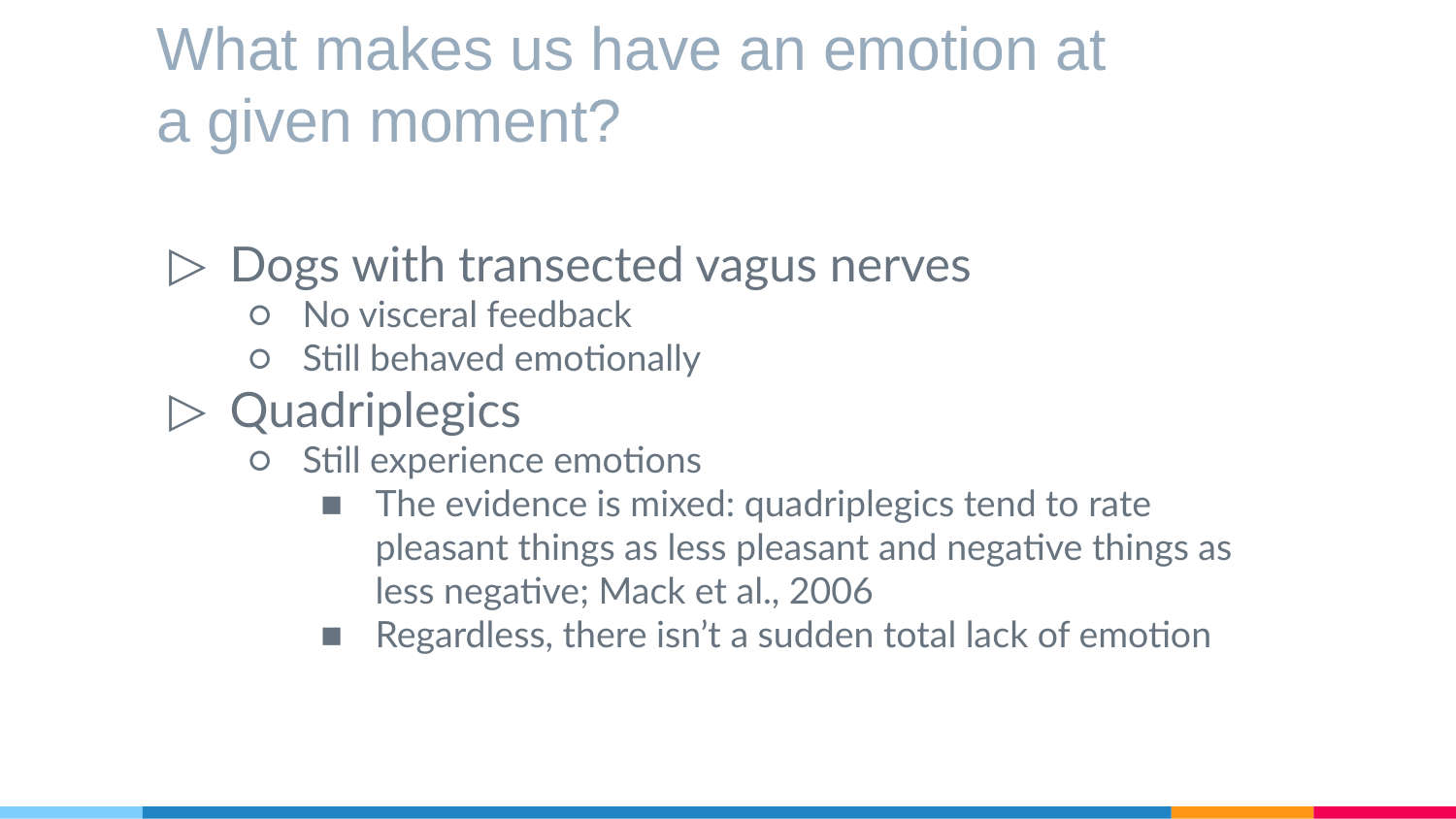

# What makes us have an emotion at a given moment?
Dogs with transected vagus nerves
No visceral feedback
Still behaved emotionally
Quadriplegics
Still experience emotions
The evidence is mixed: quadriplegics tend to rate pleasant things as less pleasant and negative things as less negative; Mack et al., 2006
Regardless, there isn’t a sudden total lack of emotion